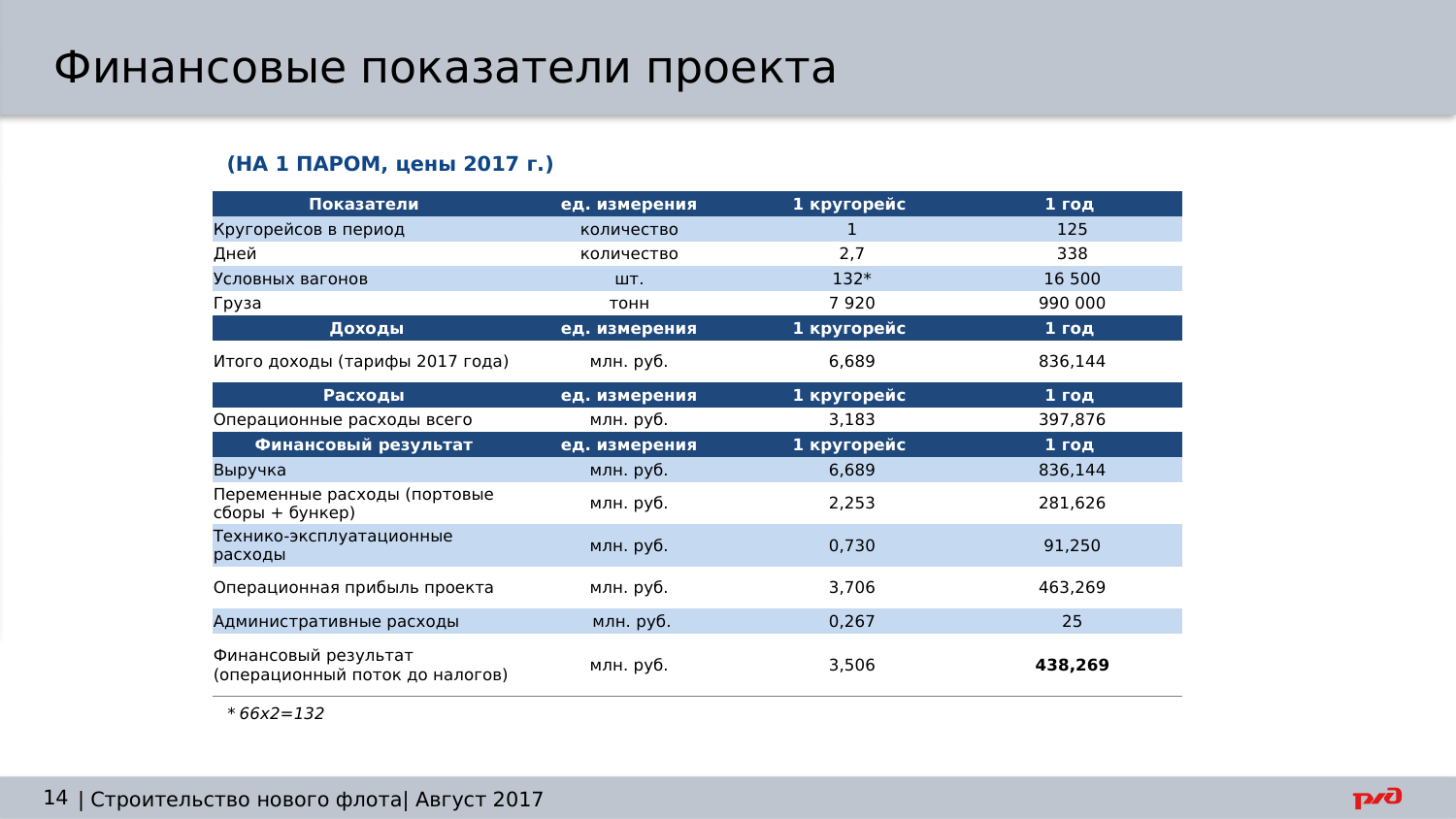

Финансовые показатели проекта
(НА 1 ПАРОМ, цены 2017 г.)
| Показатели | ед. измерения | 1 кругорейс | 1 год |
| --- | --- | --- | --- |
| Кругорейсов в период | количество | 1 | 125 |
| Дней | количество | 2,7 | 338 |
| Условных вагонов | шт. | 132\* | 16 500 |
| Груза | тонн | 7 920 | 990 000 |
| Доходы | ед. измерения | 1 кругорейс | 1 год |
| Итого доходы (тарифы 2017 года) | млн. руб. | 6,689 | 836,144 |
| Расходы | ед. измерения | 1 кругорейс | 1 год |
| Операционные расходы всего | млн. руб. | 3,183 | 397,876 |
| Финансовый результат | ед. измерения | 1 кругорейс | 1 год |
| Выручка | млн. руб. | 6,689 | 836,144 |
| Переменные расходы (портовые сборы + бункер) | млн. руб. | 2,253 | 281,626 |
| Технико-эксплуатационные расходы | млн. руб. | 0,730 | 91,250 |
| Операционная прибыль проекта | млн. руб. | 3,706 | 463,269 |
| Административные расходы | млн. руб. | 0,267 | 25 |
| Финансовый результат (операционный поток до налогов) | млн. руб. | 3,506 | 438,269 |
* 66x2=132